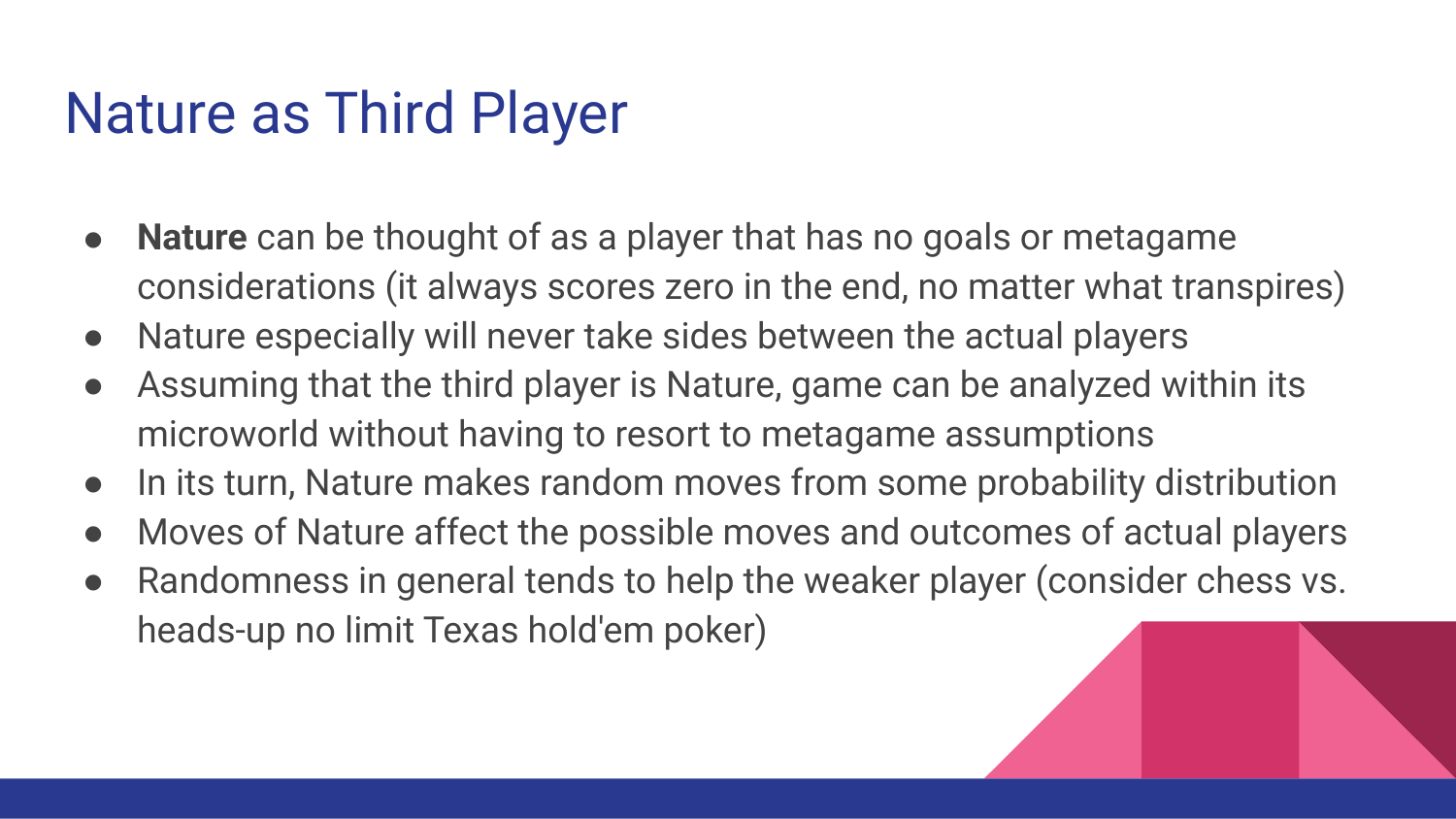

# Nature as Third Player
Nature can be thought of as a player that has no goals or metagame considerations (it always scores zero in the end, no matter what transpires)
Nature especially will never take sides between the actual players
Assuming that the third player is Nature, game can be analyzed within its microworld without having to resort to metagame assumptions
In its turn, Nature makes random moves from some probability distribution
Moves of Nature affect the possible moves and outcomes of actual players
Randomness in general tends to help the weaker player (consider chess vs. heads-up no limit Texas hold'em poker)